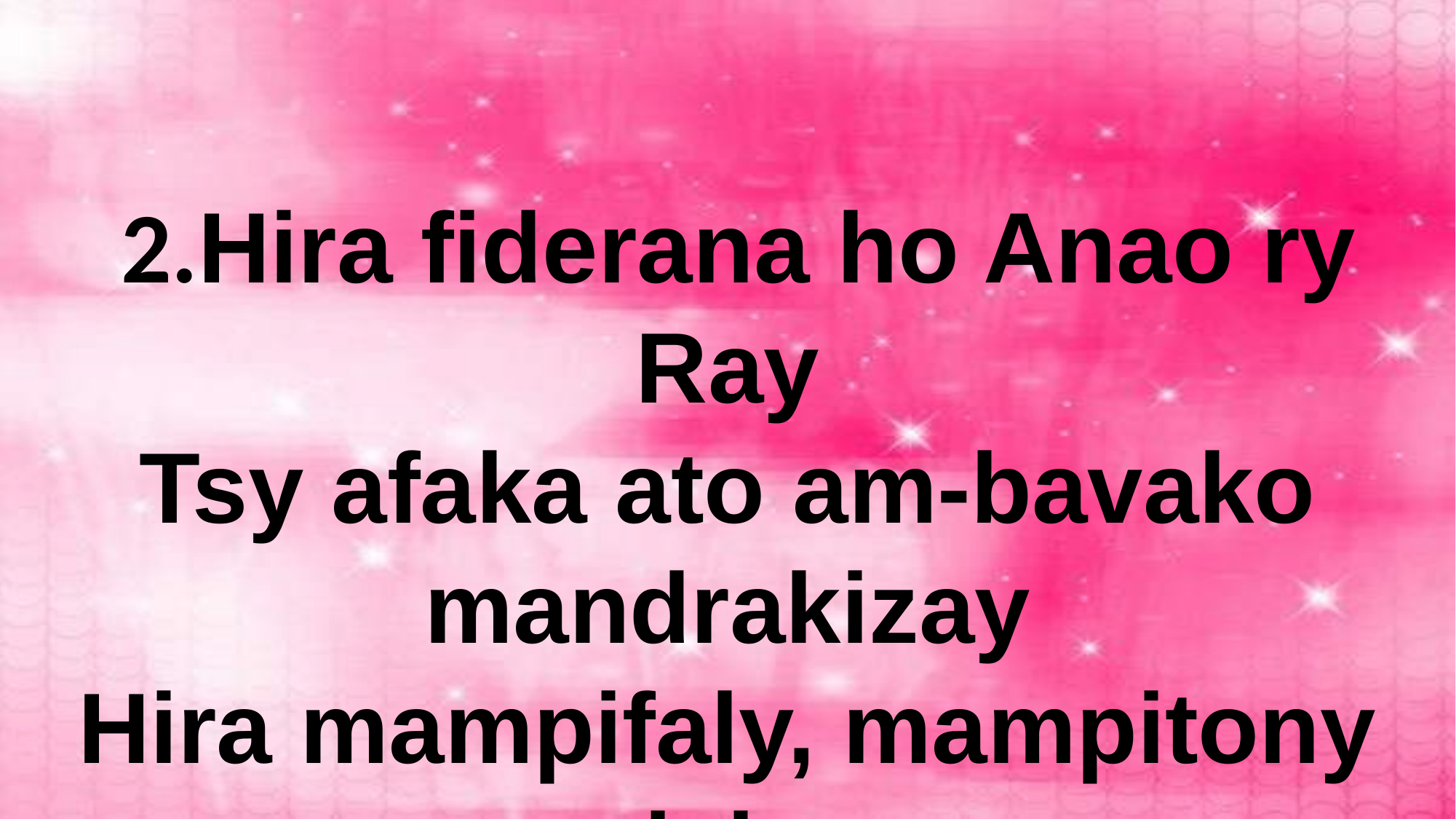

2.Hira fiderana ho Anao ry Ray
Tsy afaka ato am-bavako mandrakizay
Hira mampifaly, mampitony jaly
Mampiravoravo fo